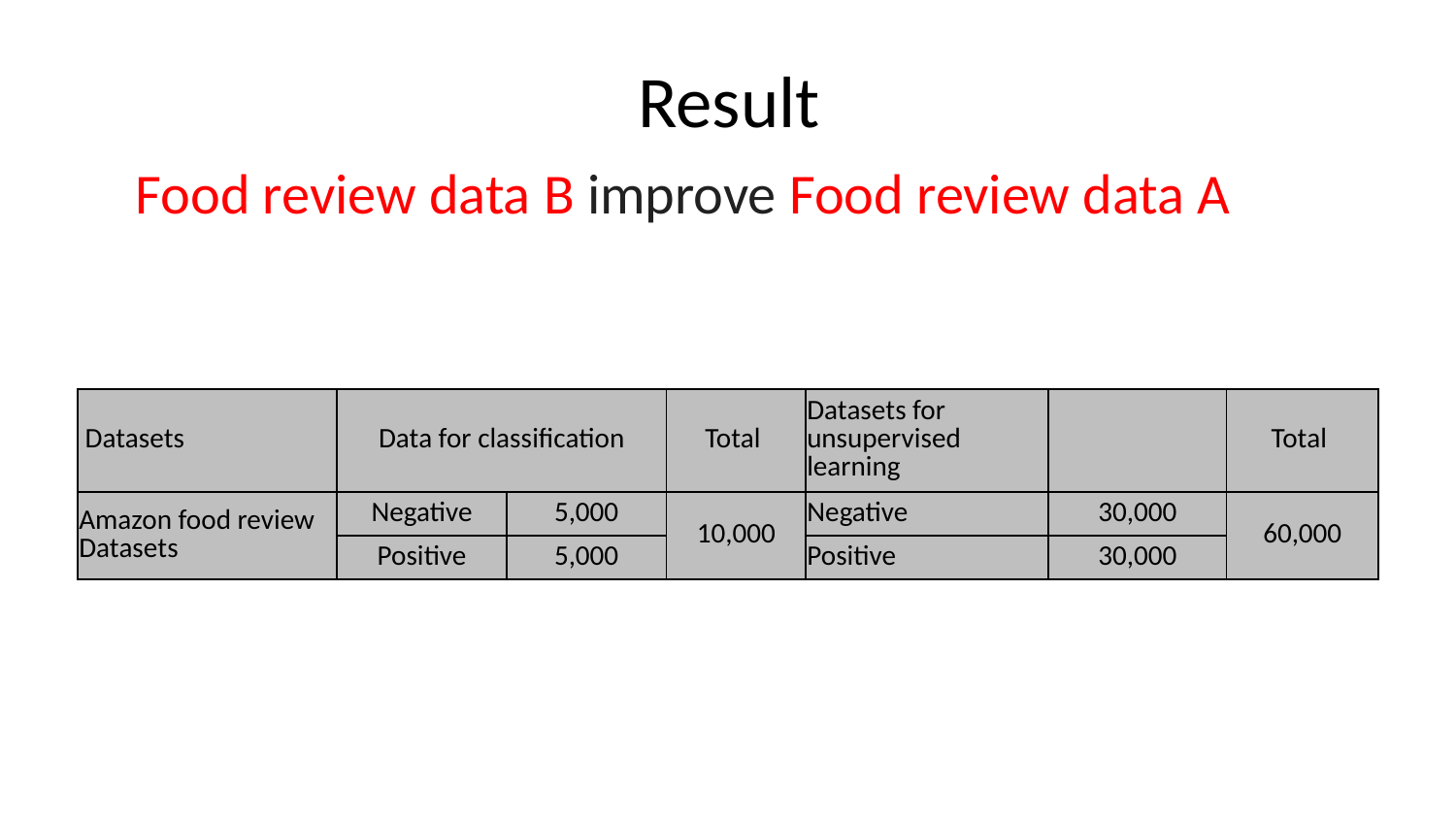

# Result
Food review data B improve Food review data A
| Datasets | Data for classification |  | Total | Datasets for unsupervised learning |  | Total |
| --- | --- | --- | --- | --- | --- | --- |
| Amazon food review Datasets | Negative | 5,000 | 10,000 | Negative | 30,000 | 60,000 |
|  | Positive | 5,000 |  | Positive | 30,000 |  |
May 23, 2017
57